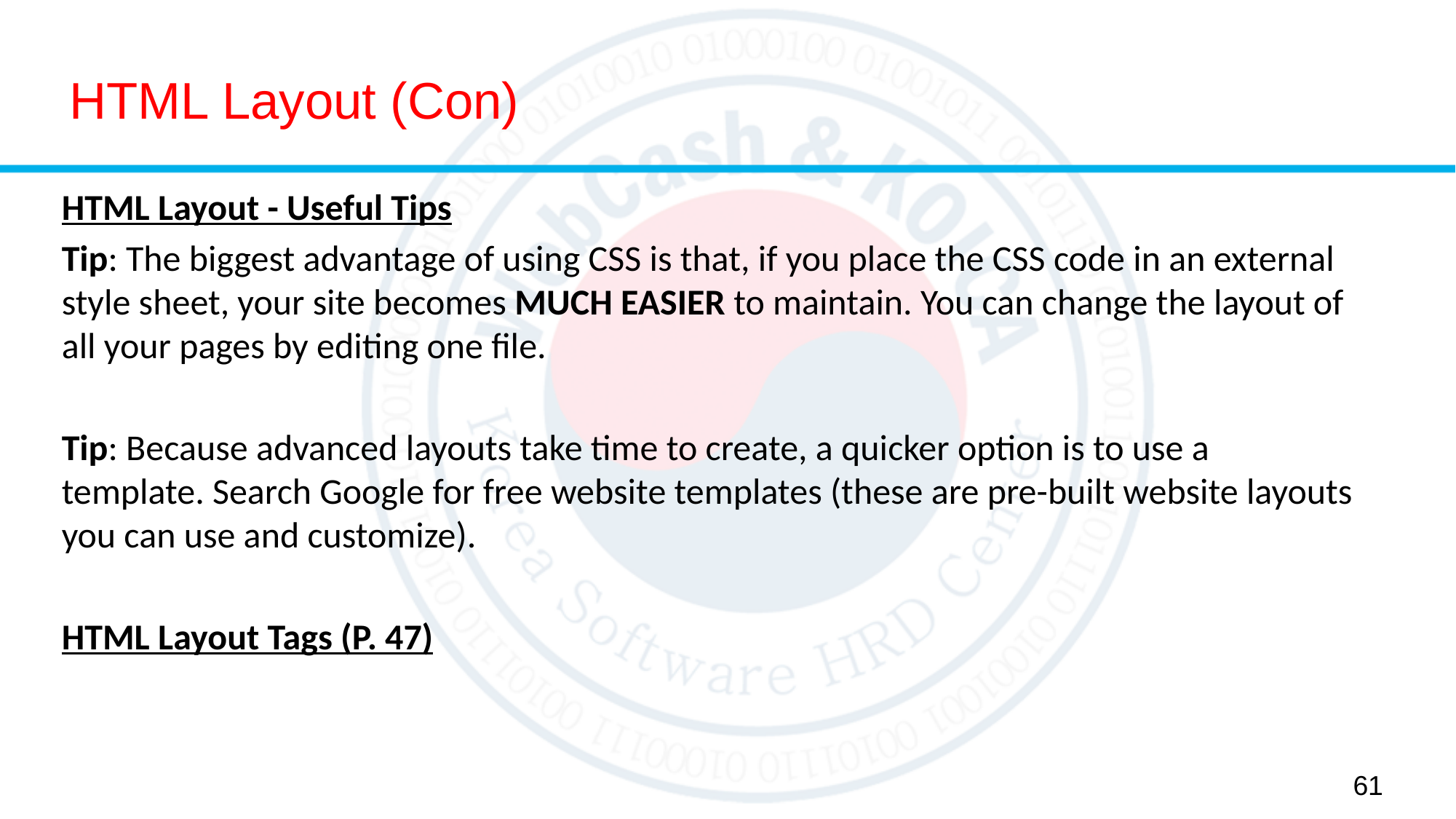

# HTML Layout (Con)
HTML Layout - Useful Tips
Tip: The biggest advantage of using CSS is that, if you place the CSS code in an external style sheet, your site becomes MUCH EASIER to maintain. You can change the layout of all your pages by editing one file.

Tip: Because advanced layouts take time to create, a quicker option is to use a template. Search Google for free website templates (these are pre-built website layouts you can use and customize).

HTML Layout Tags (P. 47)